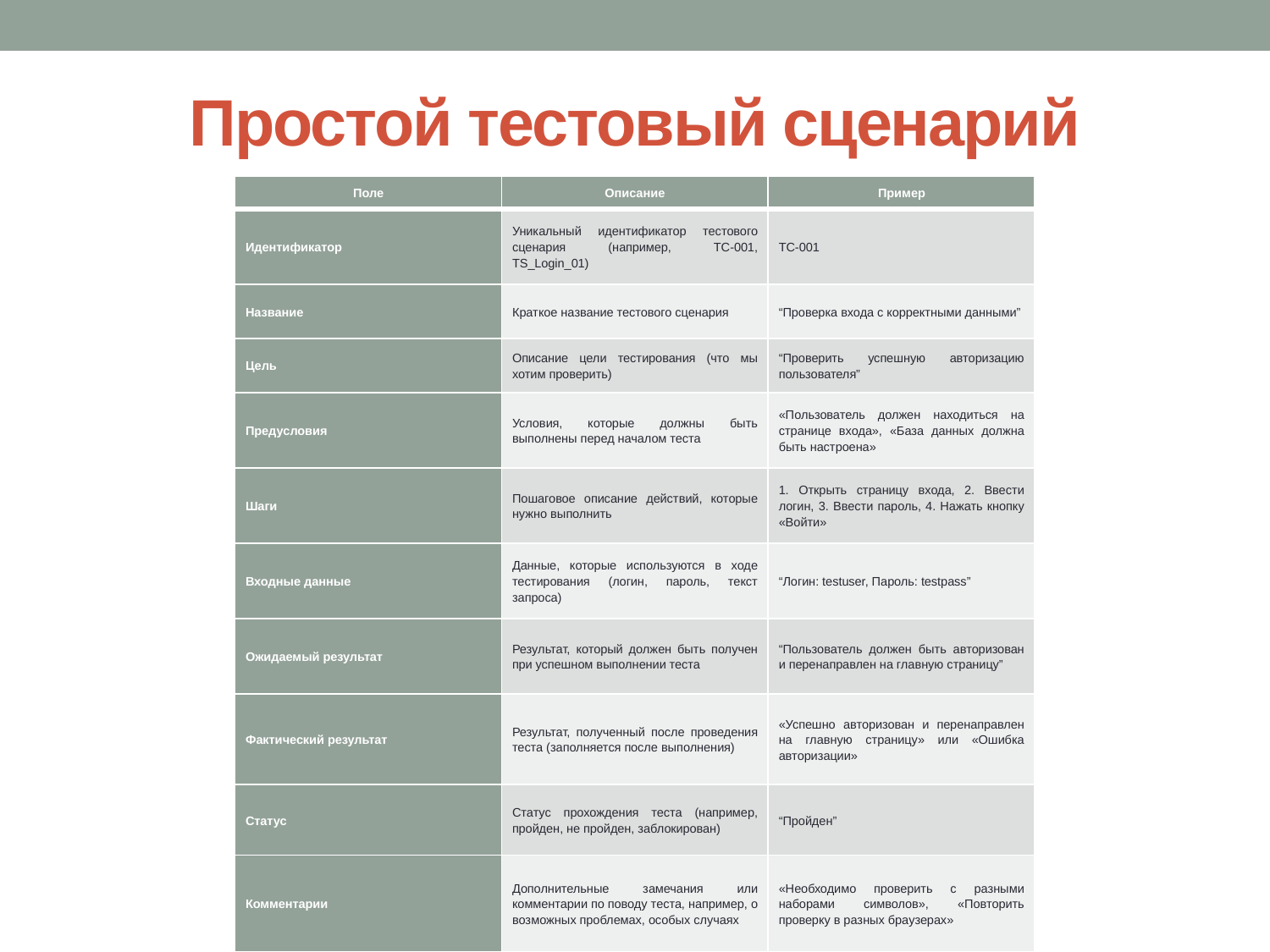

# Простой тестовый сценарий
| Поле | Описание | Пример |
| --- | --- | --- |
| Идентификатор | Уникальный идентификатор тестового сценария (например, TC-001, TS\_Login\_01) | ТС-001 |
| Название | Краткое название тестового сценария | “Проверка входа с корректными данными” |
| Цель | Описание цели тестирования (что мы хотим проверить) | “Проверить успешную авторизацию пользователя” |
| Предусловия | Условия, которые должны быть выполнены перед началом теста | «Пользователь должен находиться на странице входа», «База данных должна быть настроена» |
| Шаги | Пошаговое описание действий, которые нужно выполнить | 1. Открыть страницу входа, 2. Ввести логин, 3. Ввести пароль, 4. Нажать кнопку «Войти» |
| Входные данные | Данные, которые используются в ходе тестирования (логин, пароль, текст запроса) | “Логин: testuser, Пароль: testpass” |
| Ожидаемый результат | Результат, который должен быть получен при успешном выполнении теста | “Пользователь должен быть авторизован и перенаправлен на главную страницу” |
| Фактический результат | Результат, полученный после проведения теста (заполняется после выполнения) | «Успешно авторизован и перенаправлен на главную страницу» или «Ошибка авторизации» |
| Статус | Статус прохождения теста (например, пройден, не пройден, заблокирован) | “Пройден” |
| Комментарии | Дополнительные замечания или комментарии по поводу теста, например, о возможных проблемах, особых случаях | «Необходимо проверить с разными наборами символов», «Повторить проверку в разных браузерах» |